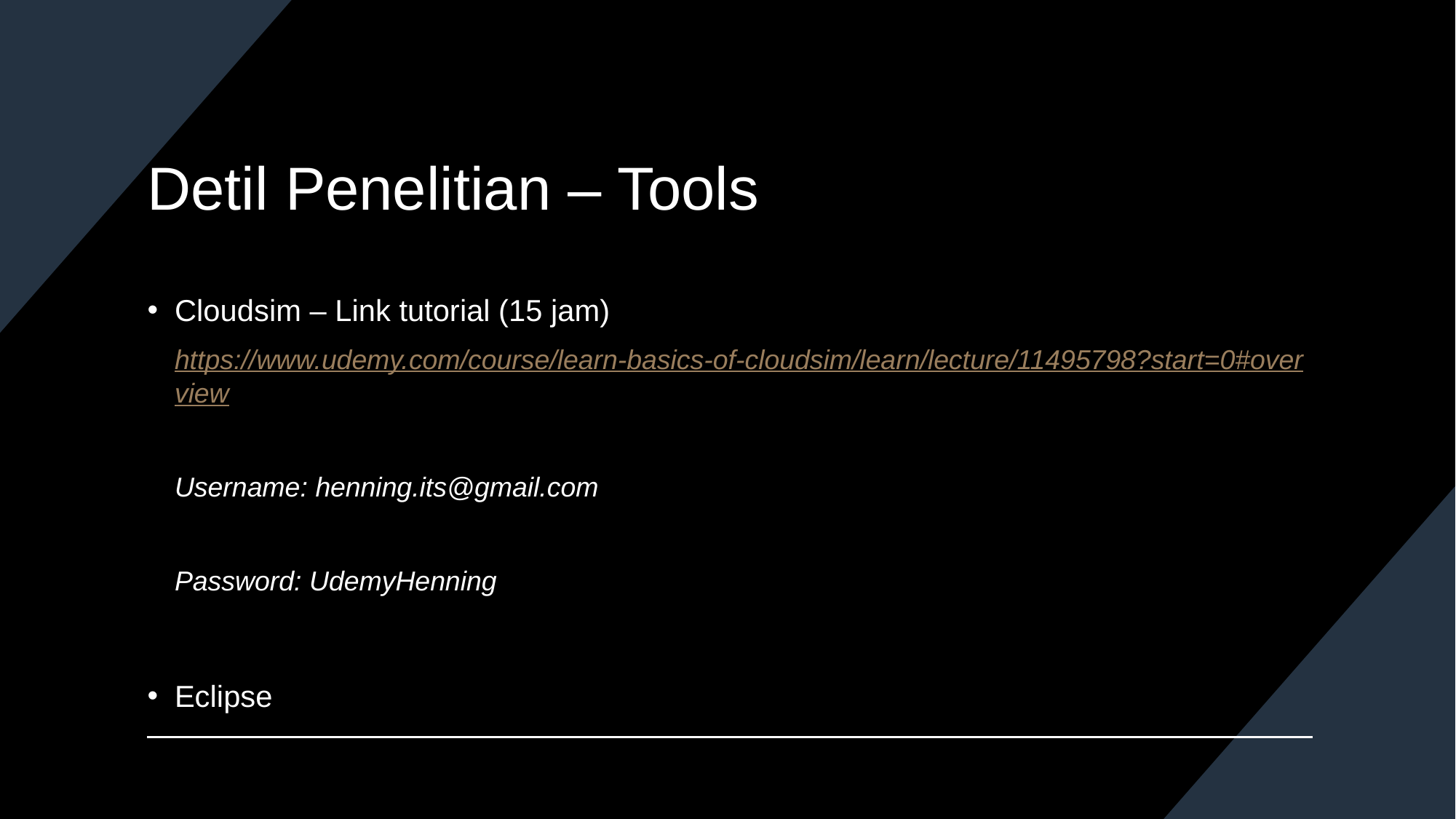

# Detil Penelitian – Tools
Cloudsim – Link tutorial (15 jam)
https://www.udemy.com/course/learn-basics-of-cloudsim/learn/lecture/11495798?start=0#overview

Username: henning.its@gmail.com

Password: UdemyHenning

Eclipse